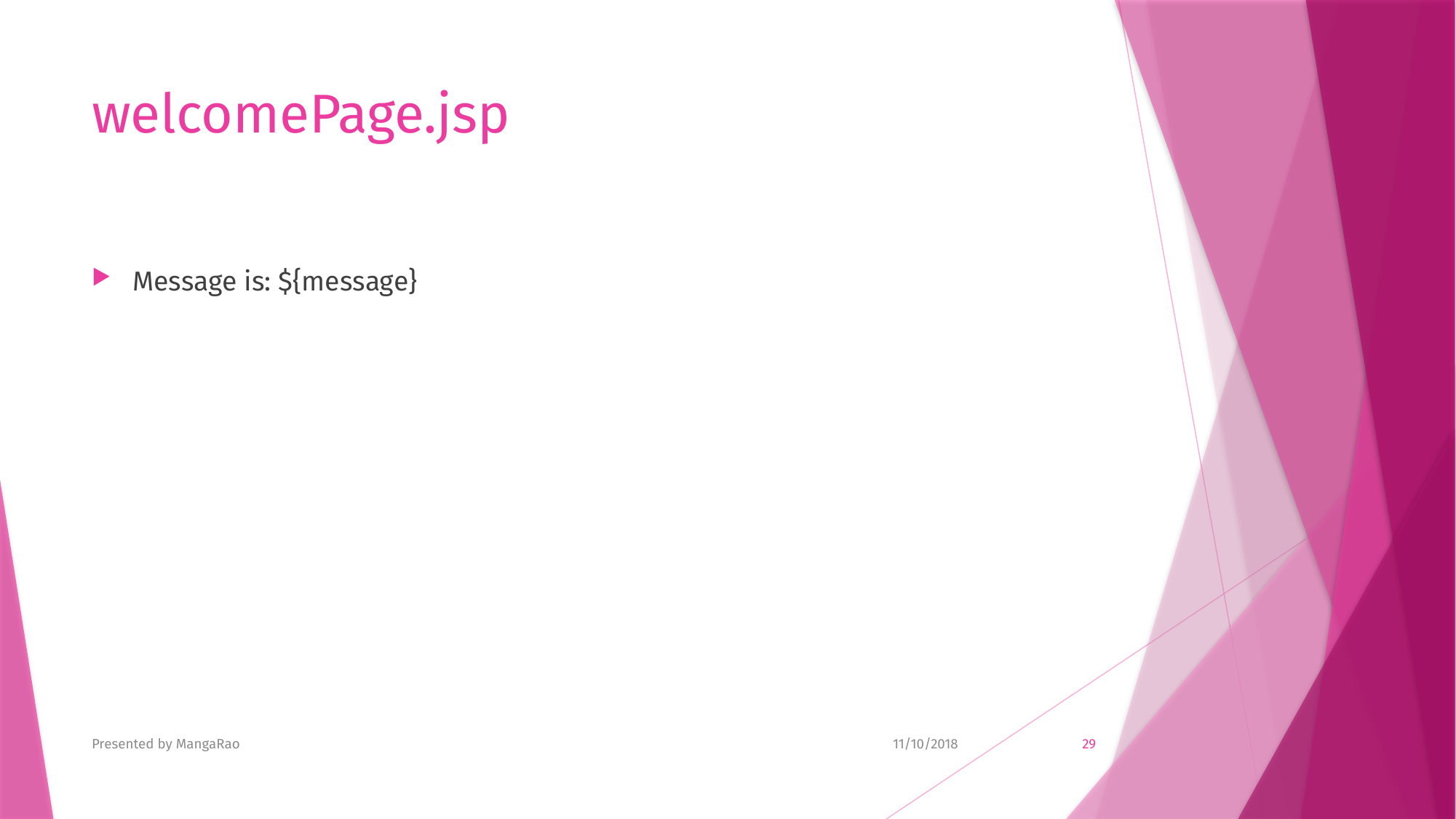

# welcomePage.jsp
Message is: ${message}
Presented by MangaRao
11/10/2018
29